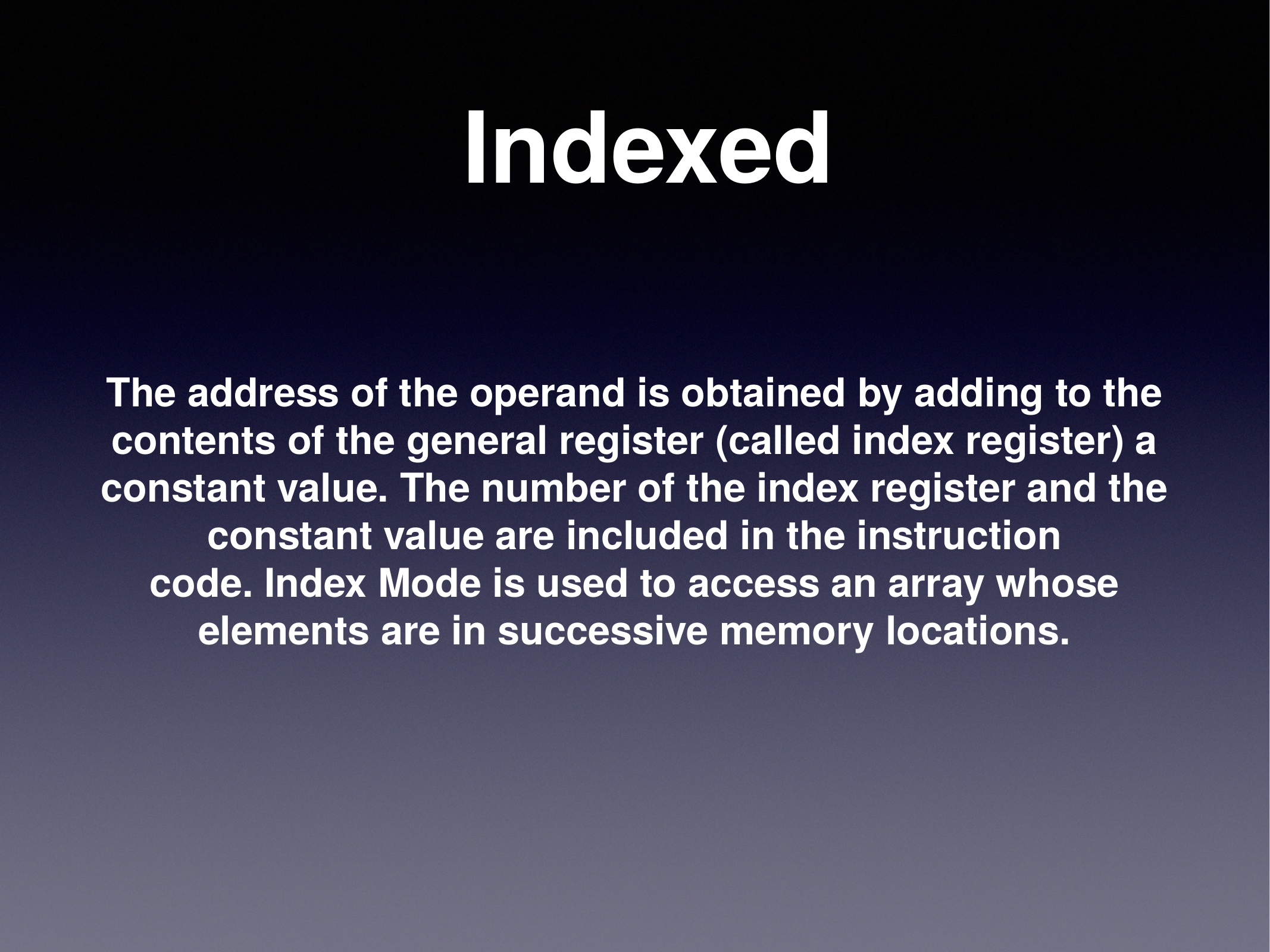

# Indexed
The address of the operand is obtained by adding to the contents of the general register (called index register) a constant value. The number of the index register and the constant value are included in the instruction code. Index Mode is used to access an array whose elements are in successive memory locations.